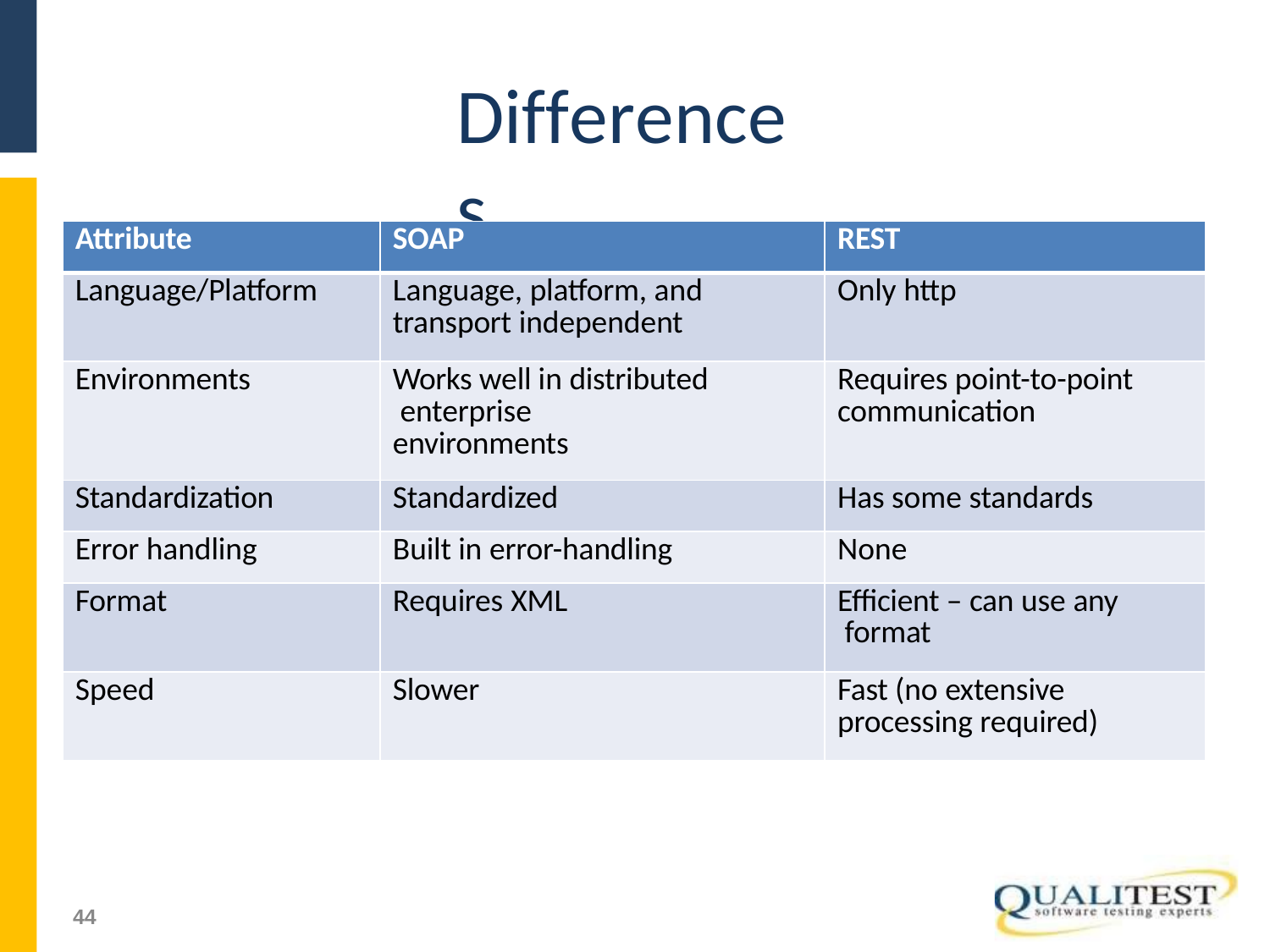

# Differences
| Attribute | SOAP | REST |
| --- | --- | --- |
| Language/Platform | Language, platform, and transport independent | Only http |
| Environments | Works well in distributed enterprise environments | Requires point-to-point communication |
| Standardization | Standardized | Has some standards |
| Error handling | Built in error-handling | None |
| Format | Requires XML | Efficient – can use any format |
| Speed | Slower | Fast (no extensive processing required) |
44